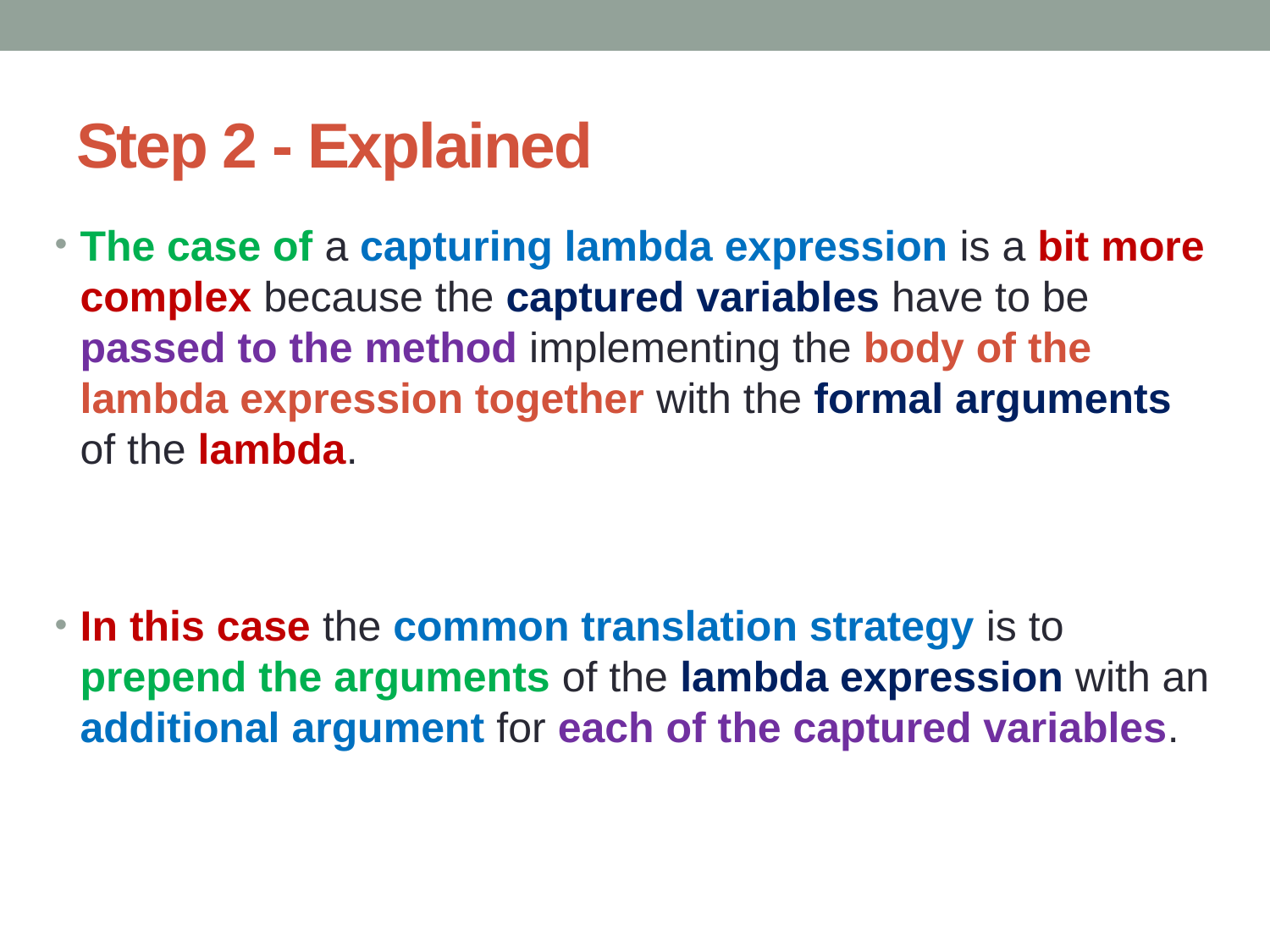

# Step 2 - Explained
The case of a capturing lambda expression is a bit more complex because the captured variables have to be passed to the method implementing the body of the lambda expression together with the formal arguments of the lambda.

In this case the common translation strategy is to prepend the arguments of the lambda expression with an additional argument for each of the captured variables.